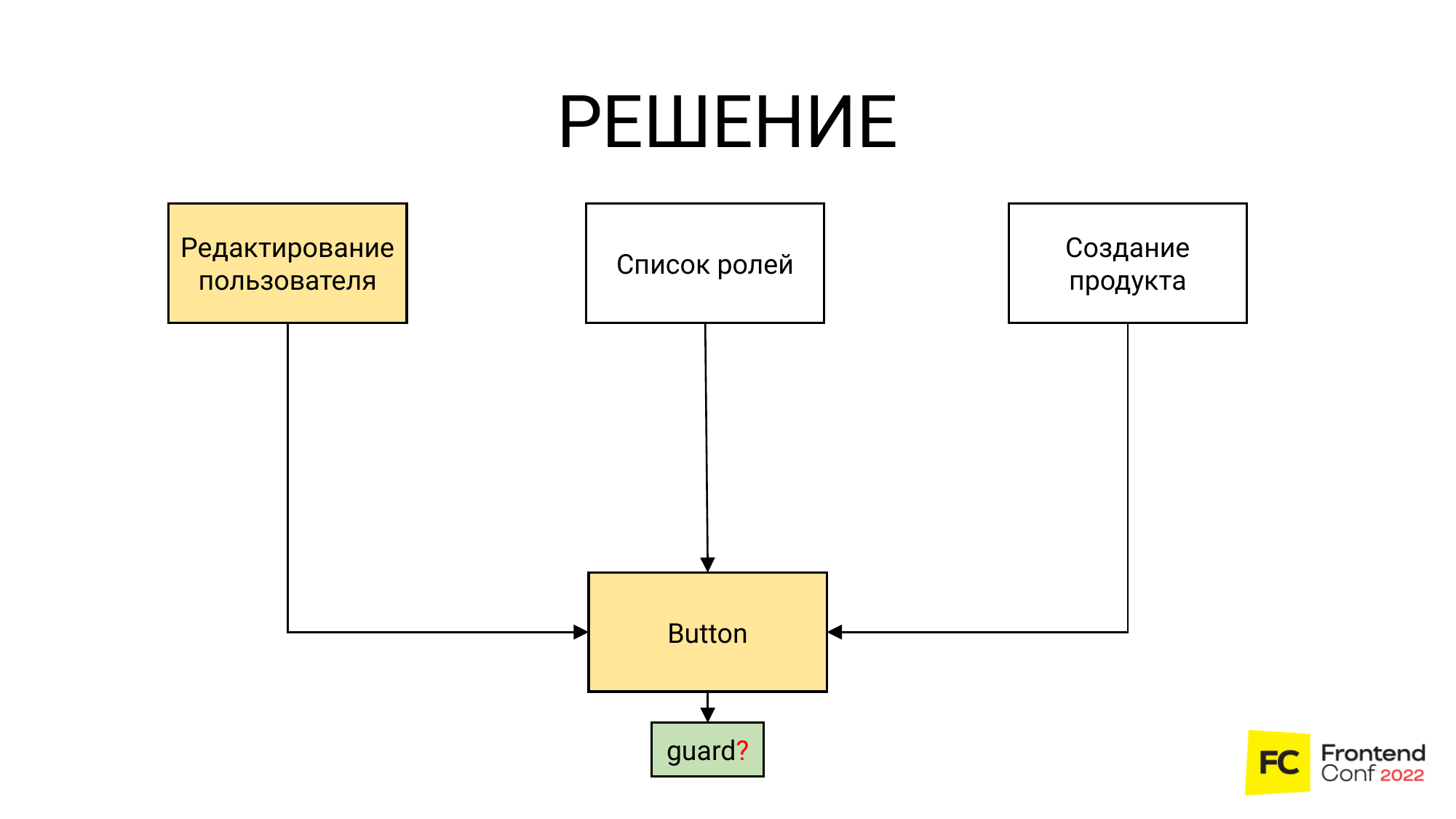

РЕШЕНИЕ
Редактирование пользователя
Список ролей
Создание продукта
Button
guard?